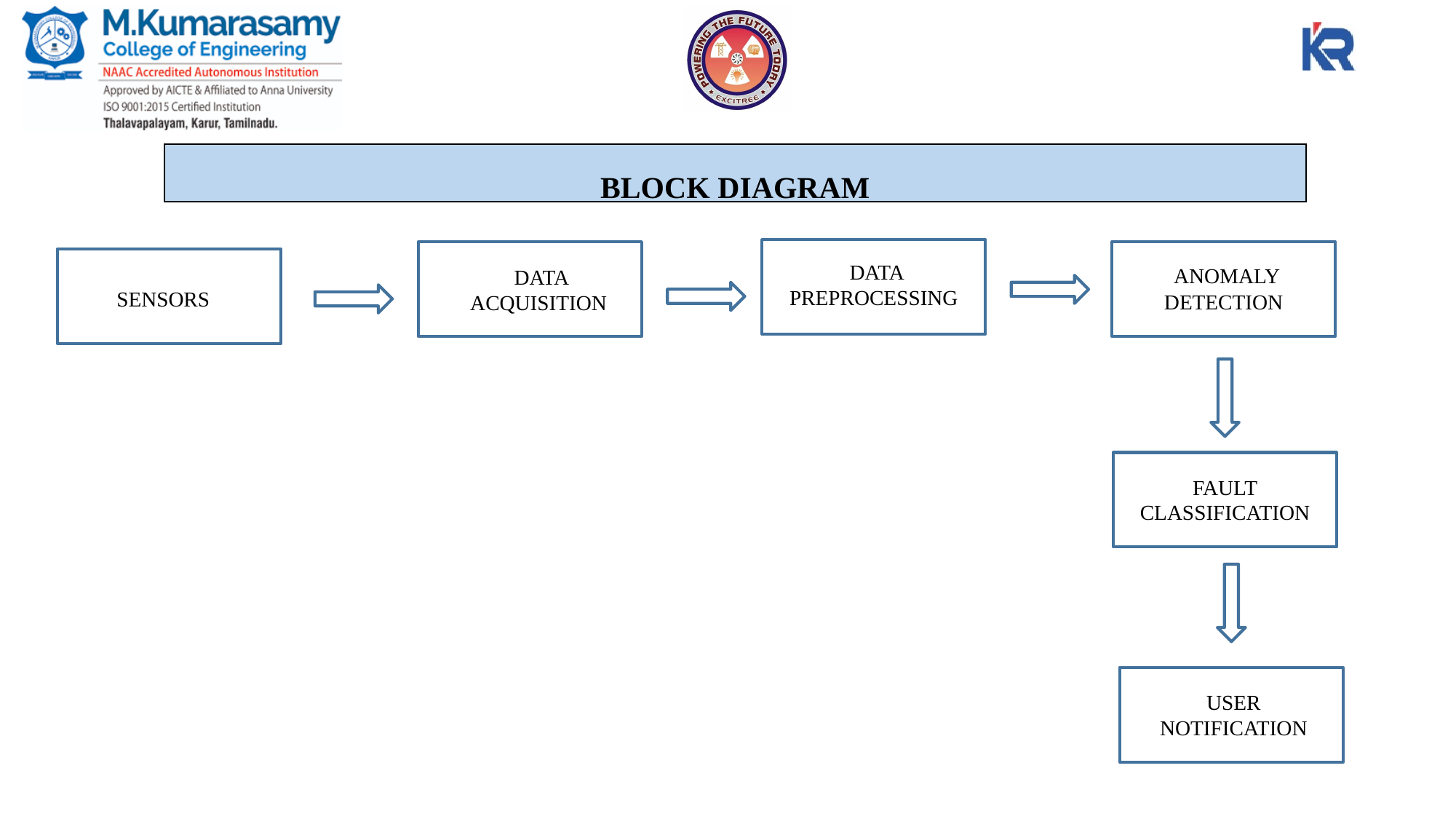

# BLOCK DIAGRAM
SE
SE
SE
SE
 DATA PREPROCESSING
 ANOMALY DETECTION
 DATA ACQUISITION

 SENSORS

SE
FAULT CLASSIFICATION

SE
USER NOTIFICATION